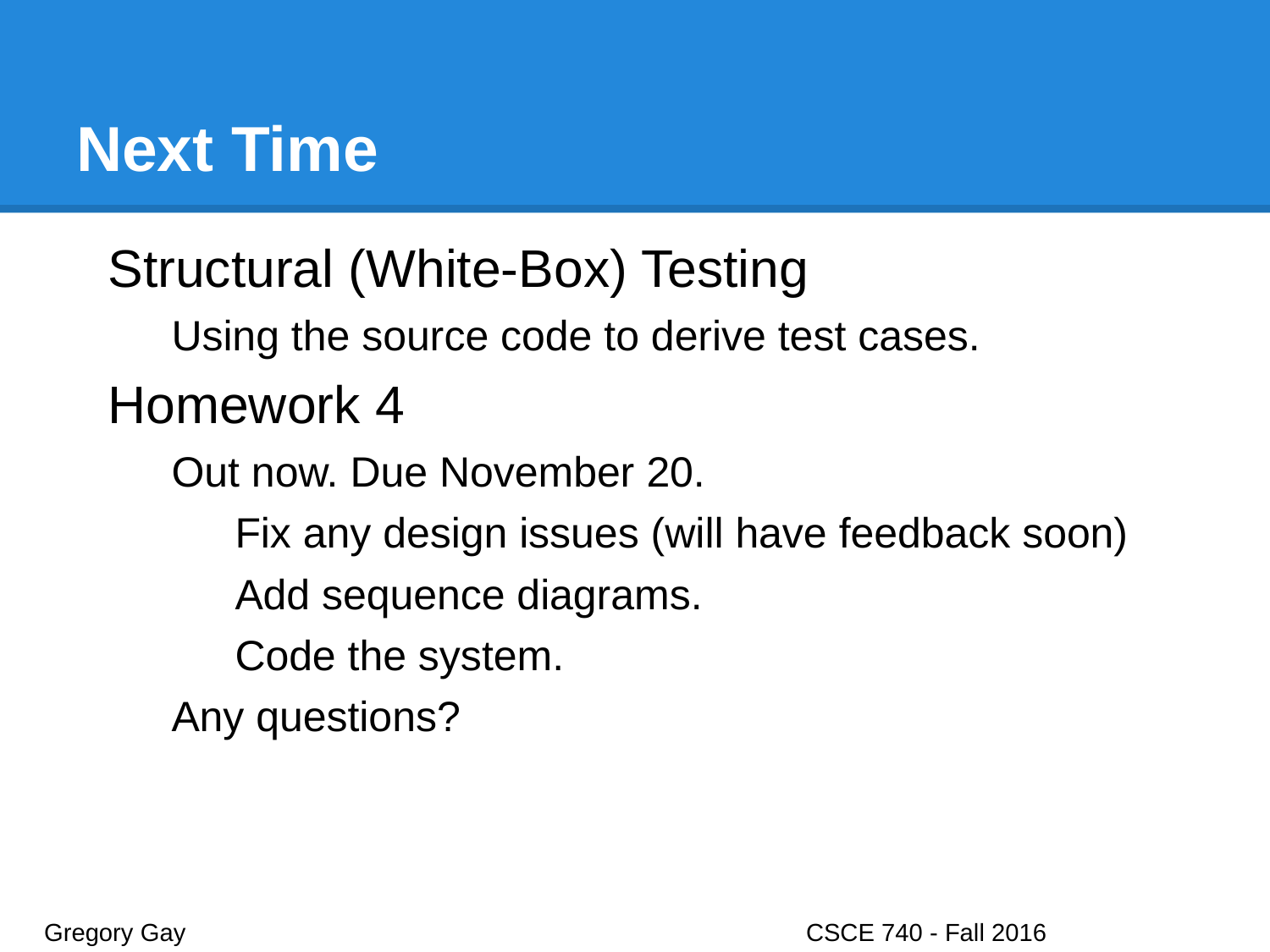

# Next Time
Structural (White-Box) Testing
Using the source code to derive test cases.
Homework 4
Out now. Due November 20.
Fix any design issues (will have feedback soon)
Add sequence diagrams.
Code the system.
Any questions?

Gregory Gay					CSCE 740 - Fall 2016								49